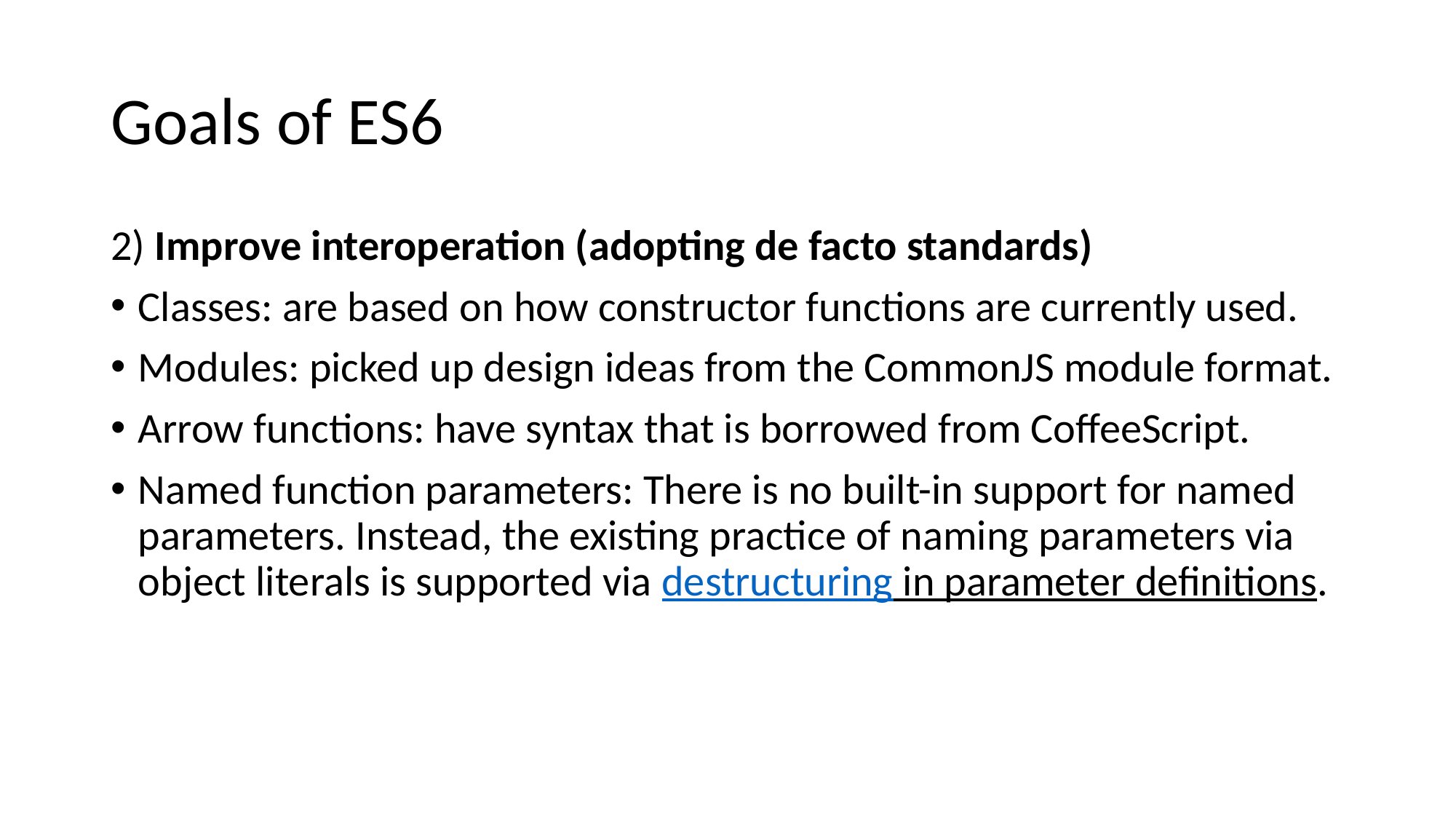

# Goals of ES6
2) Improve interoperation (adopting de facto standards)
Classes: are based on how constructor functions are currently used.
Modules: picked up design ideas from the CommonJS module format.
Arrow functions: have syntax that is borrowed from CoffeeScript.
Named function parameters: There is no built-in support for named parameters. Instead, the existing practice of naming parameters via object literals is supported via destructuring in parameter definitions.